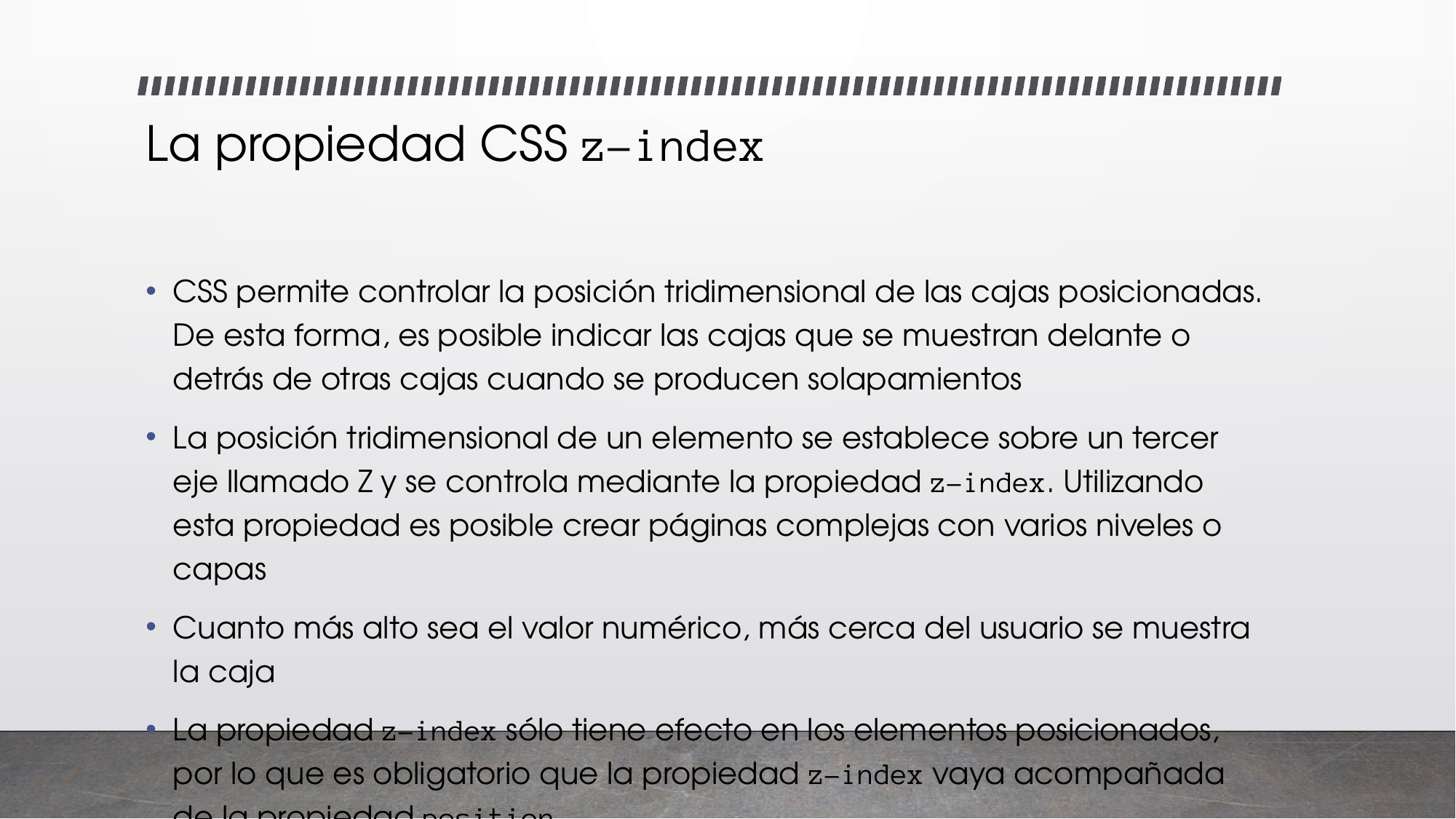

# La propiedad CSS z-index
CSS permite controlar la posición tridimensional de las cajas posicionadas. De esta forma, es posible indicar las cajas que se muestran delante o detrás de otras cajas cuando se producen solapamientos
La posición tridimensional de un elemento se establece sobre un tercer eje llamado Z y se controla mediante la propiedad z-index. Utilizando esta propiedad es posible crear páginas complejas con varios niveles o capas
Cuanto más alto sea el valor numérico, más cerca del usuario se muestra la caja
La propiedad z-index sólo tiene efecto en los elementos posicionados, por lo que es obligatorio que la propiedad z-index vaya acompañada de la propiedad position